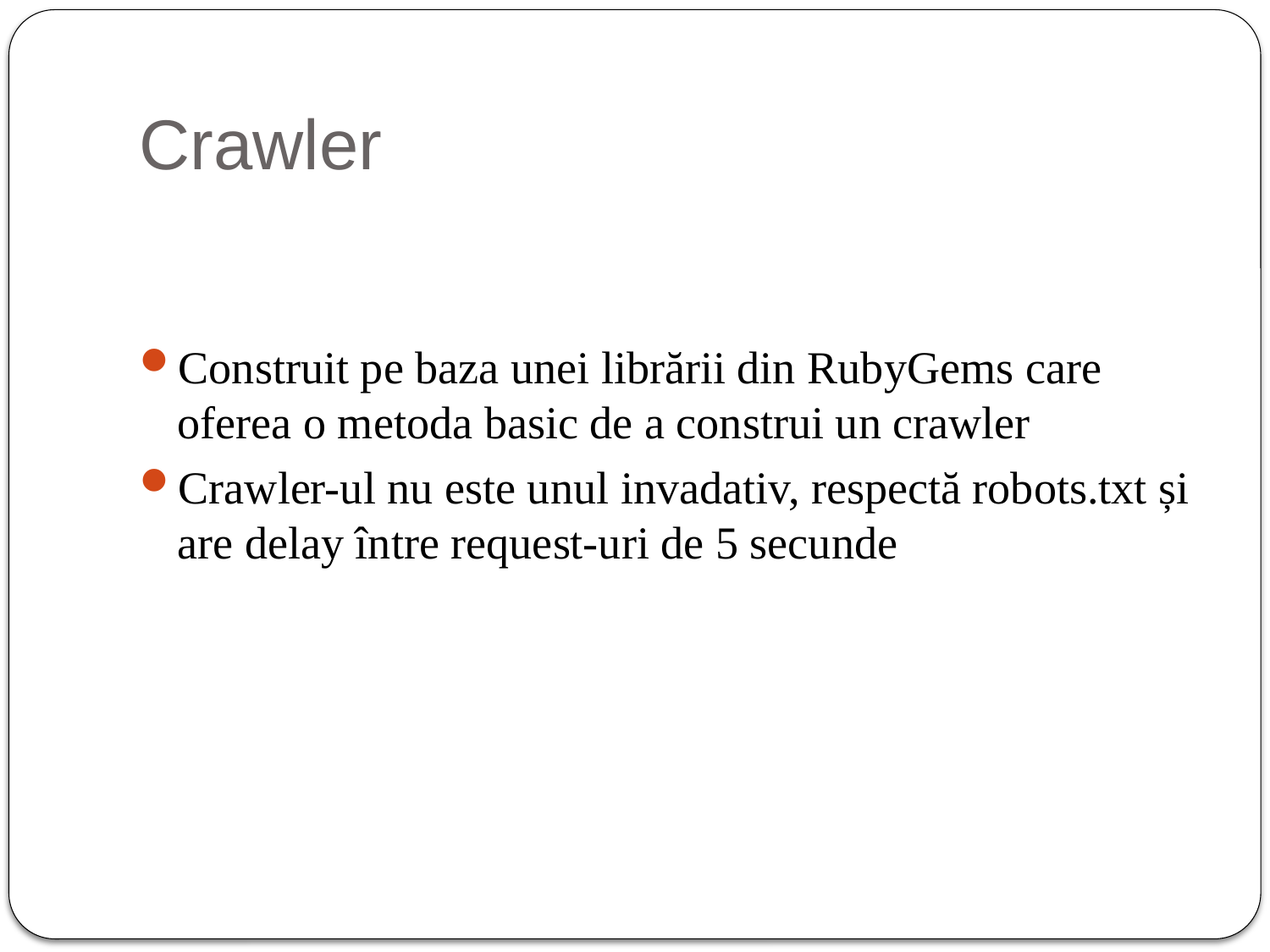

# Crawler

Construit pe baza unei librării din RubyGems care oferea o metoda basic de a construi un crawler
Crawler-ul nu este unul invadativ, respectă robots.txt și are delay între request-uri de 5 secunde